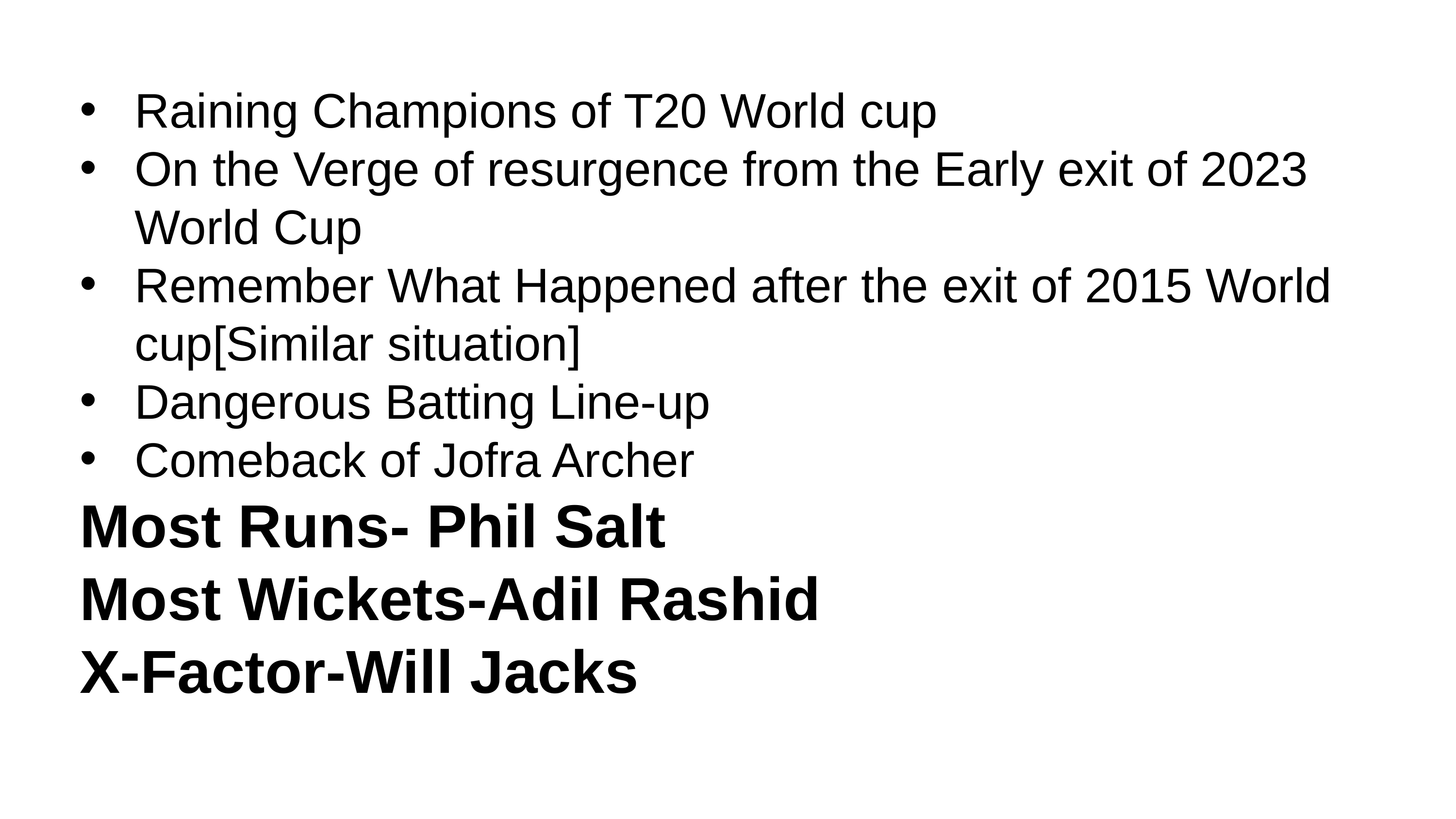

Raining Champions of T20 World cup
On the Verge of resurgence from the Early exit of 2023 World Cup
Remember What Happened after the exit of 2015 World cup[Similar situation]
Dangerous Batting Line-up
Comeback of Jofra Archer
Most Runs- Phil Salt
Most Wickets-Adil Rashid
X-Factor-Will Jacks